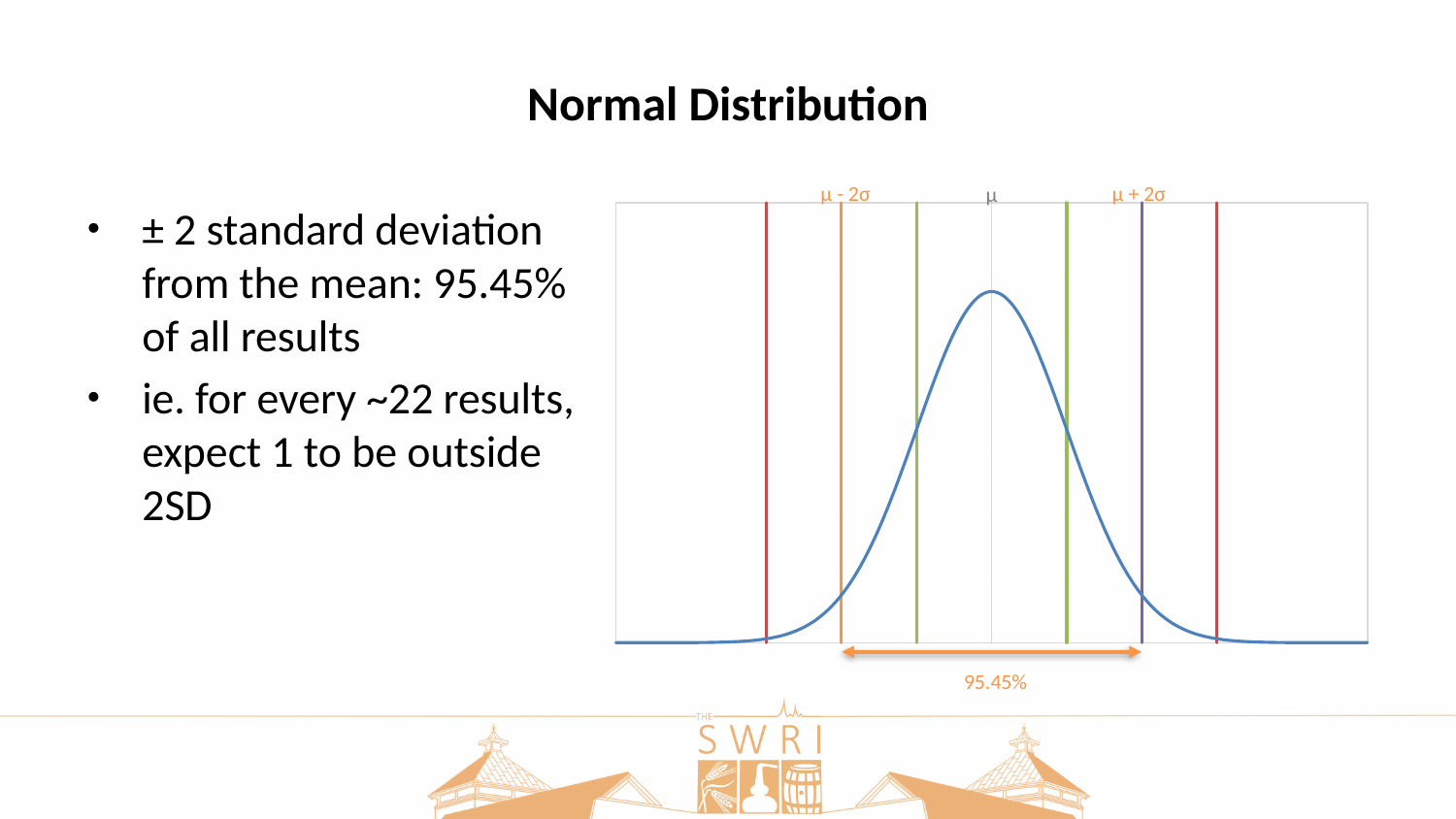

# Normal Distribution
μ + 2σ
μ - 2σ
μ
± 2 standard deviation from the mean: 95.45% of all results
ie. for every ~22 results, expect 1 to be outside 2SD

### Chart

| Category | SD = 10 |  |  |  |  |  |  |
|---|---|---|---|---|---|---|---|
95.45%